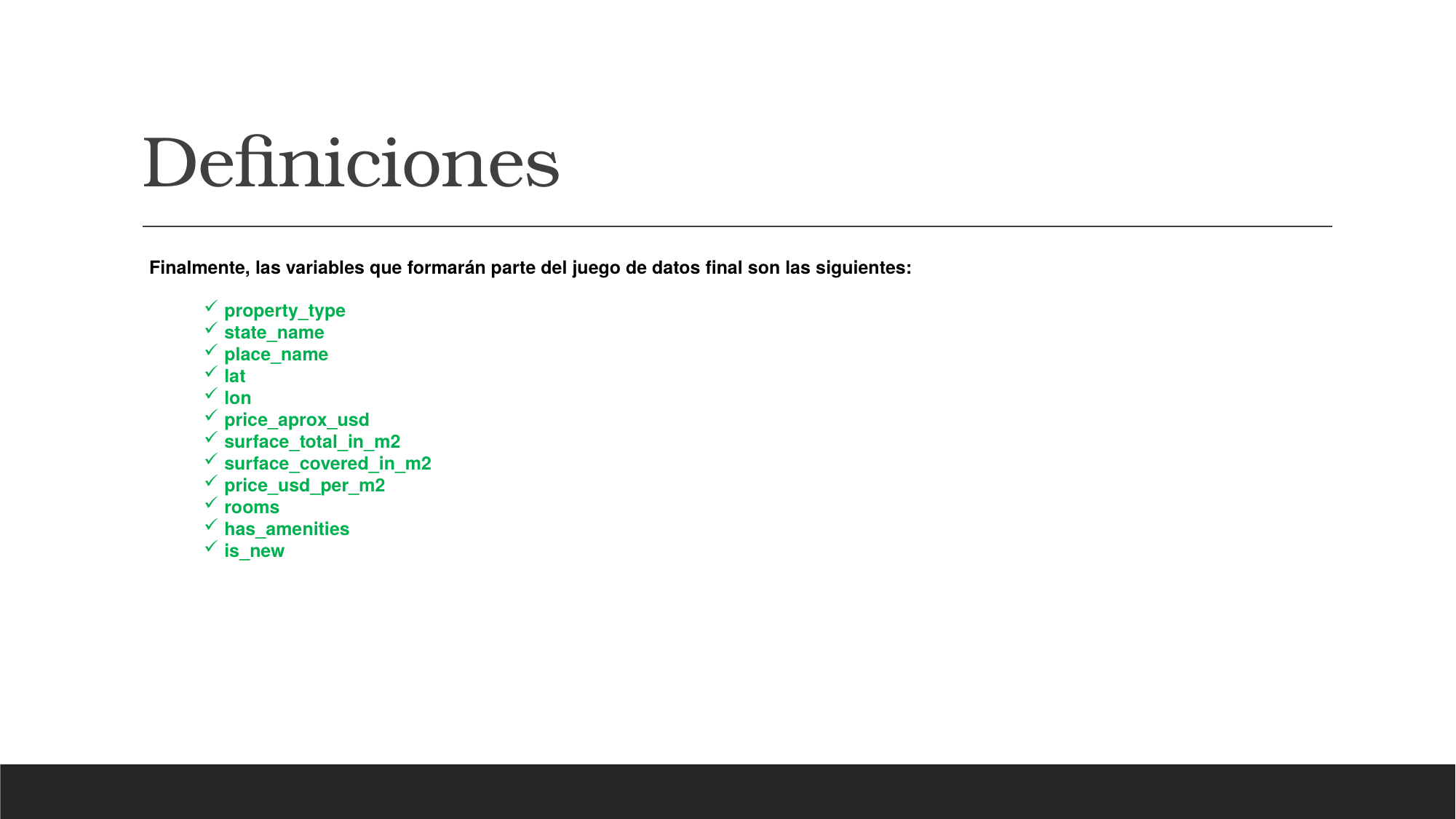

# Definiciones
Finalmente, las variables que formarán parte del juego de datos final son las siguientes:

property_type
state_name
place_name
lat
lon
price_aprox_usd
surface_total_in_m2
surface_covered_in_m2
price_usd_per_m2
rooms
has_amenities
is_new